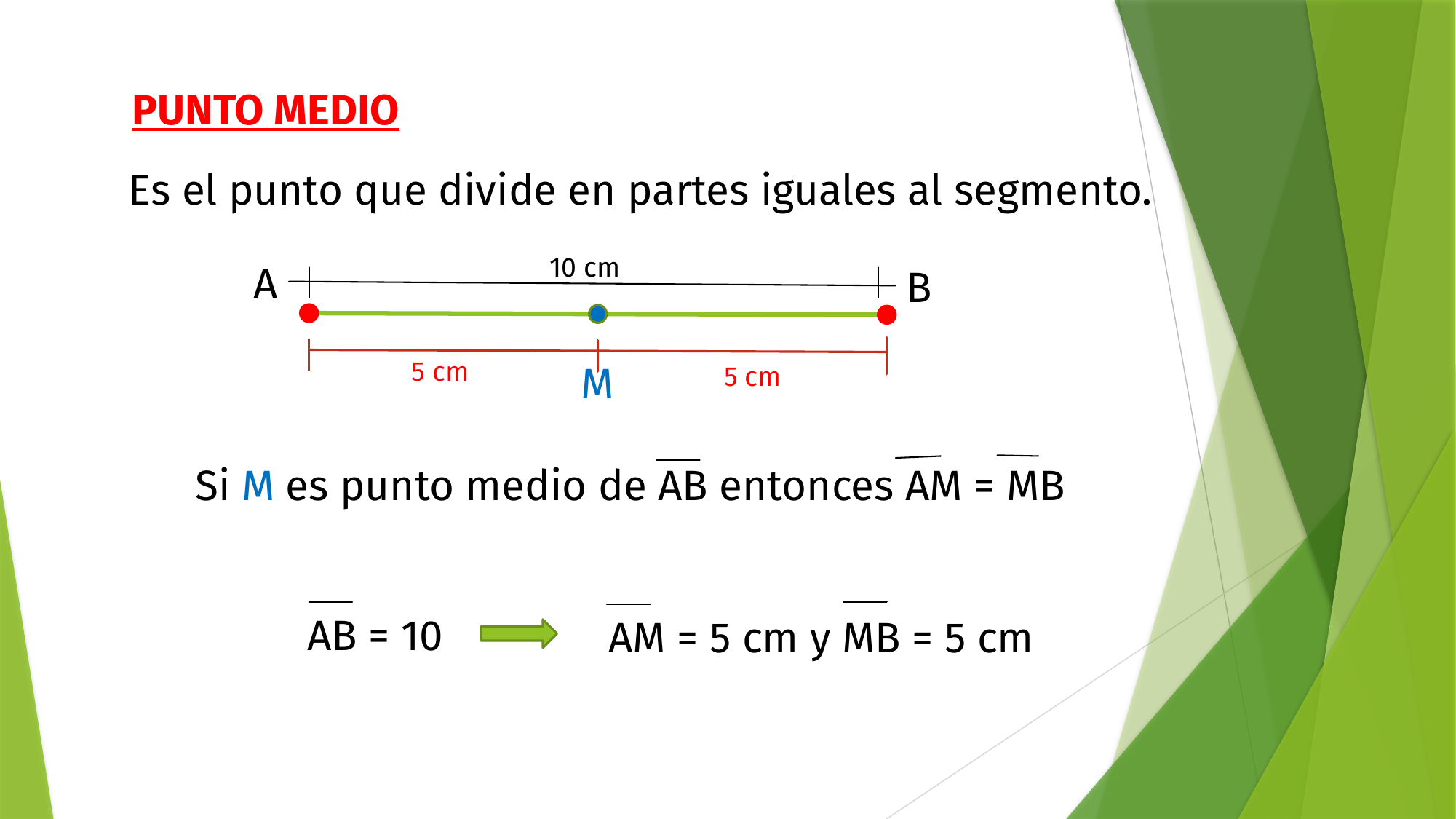

PUNTO MEDIO
Es el punto que divide en partes iguales al segmento.
10 cm
A
B

5 cm
M
5 cm
Si M es punto medio de AB entonces AM = MB
AB = 10
AM = 5 cm y MB = 5 cm